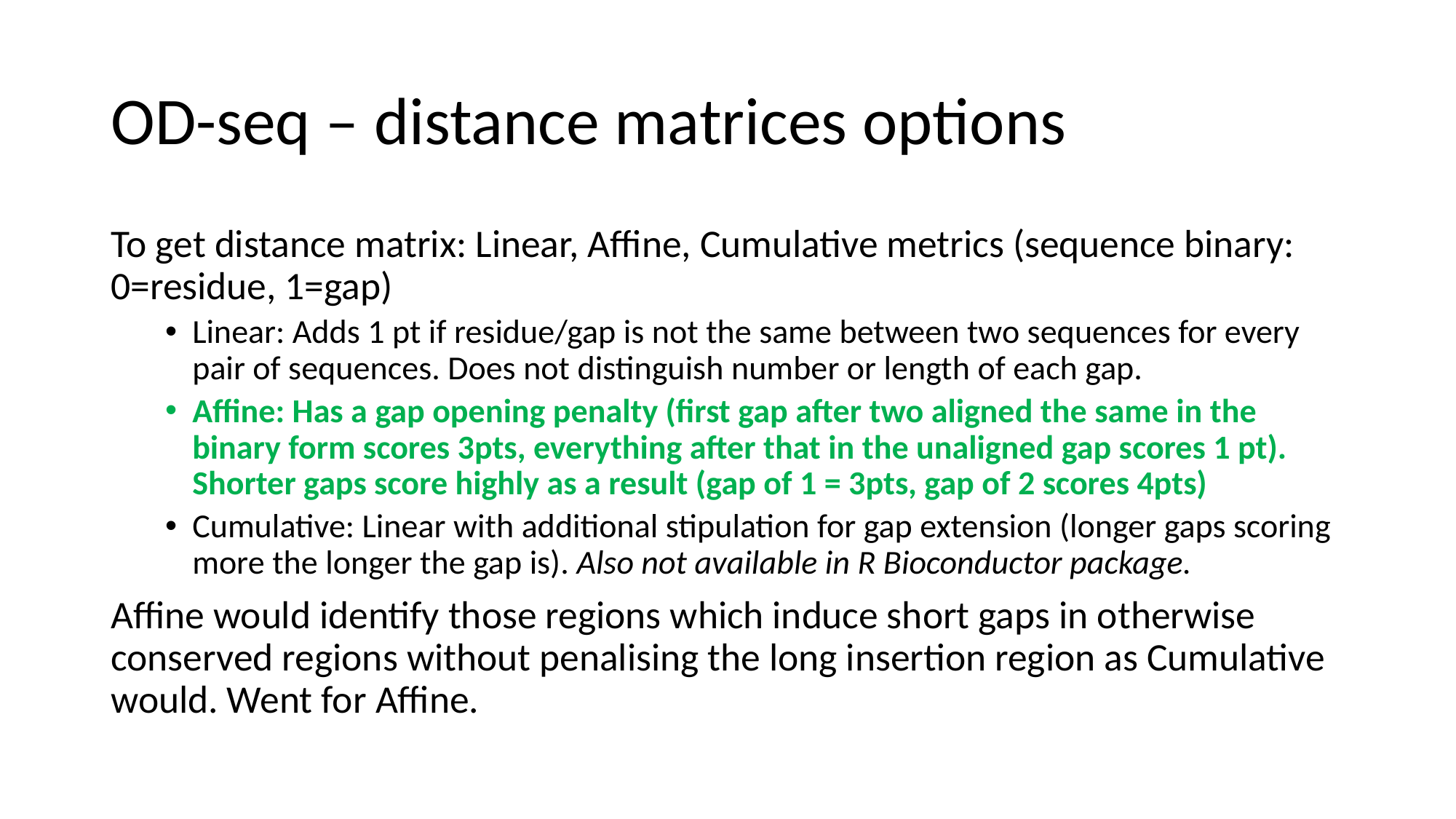

# OD-seq – distance matrices options
To get distance matrix: Linear, Affine, Cumulative metrics (sequence binary: 0=residue, 1=gap)
Linear: Adds 1 pt if residue/gap is not the same between two sequences for every pair of sequences. Does not distinguish number or length of each gap.
Affine: Has a gap opening penalty (first gap after two aligned the same in the binary form scores 3pts, everything after that in the unaligned gap scores 1 pt). Shorter gaps score highly as a result (gap of 1 = 3pts, gap of 2 scores 4pts)
Cumulative: Linear with additional stipulation for gap extension (longer gaps scoring more the longer the gap is). Also not available in R Bioconductor package.
Affine would identify those regions which induce short gaps in otherwise conserved regions without penalising the long insertion region as Cumulative would. Went for Affine.